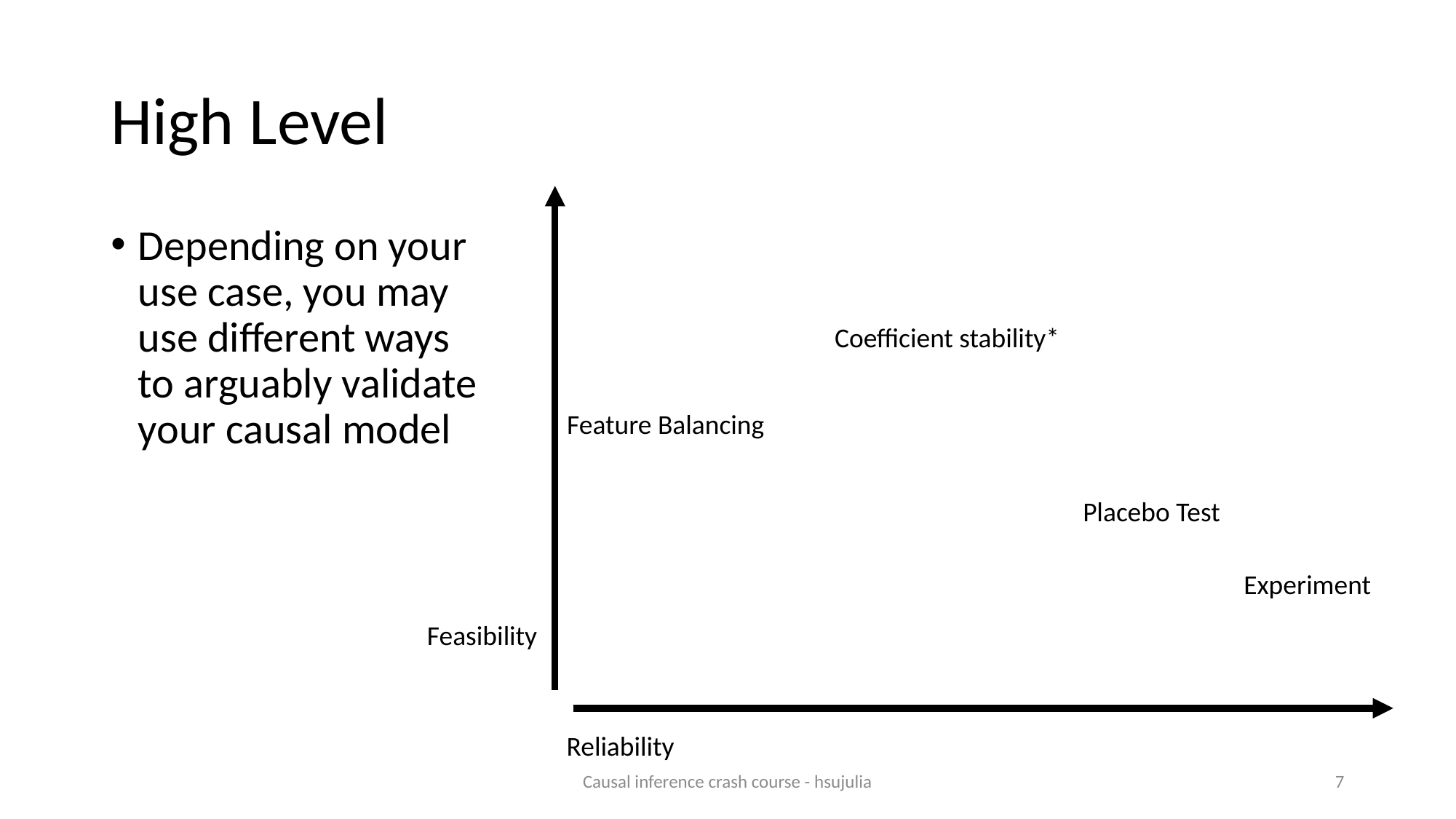

# High Level
Depending on your use case, you may use different ways to arguably validate your causal model
Coefficient stability*
Feature Balancing
Placebo Test
Experiment
Feasibility
Reliability
Causal inference crash course - hsujulia
7